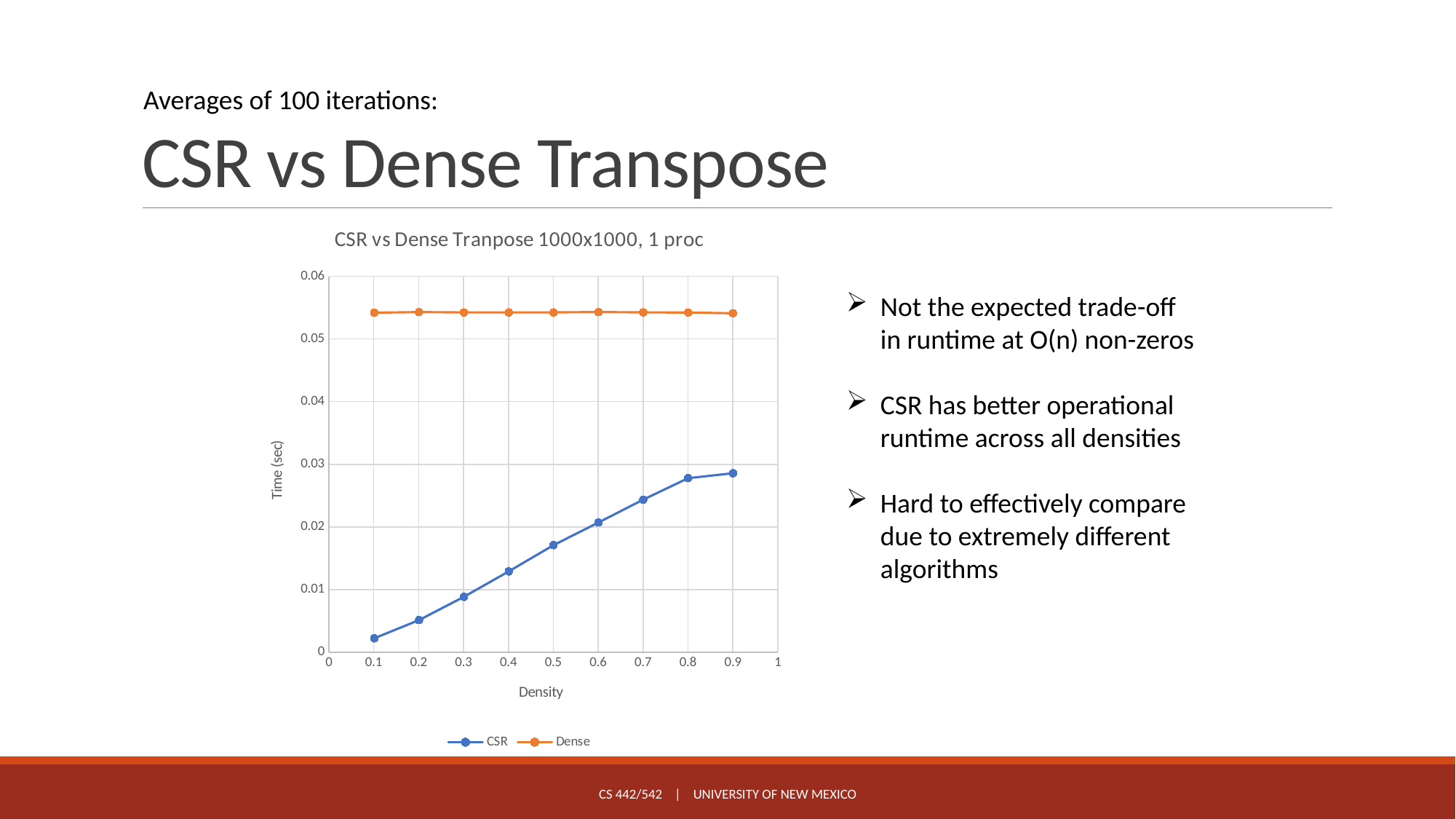

# CSR vs Dense Transpose
Averages of 100 iterations:

### Chart: CSR vs Dense Tranpose 1000x1000, 1 proc

| Category |  |  |
|---|---|---|
Not the expected trade-off in runtime at O(n) non-zeros

CSR has better operational runtime across all densities

Hard to effectively compare due to extremely different algorithms
CS 442/542    |    University of New Mexico